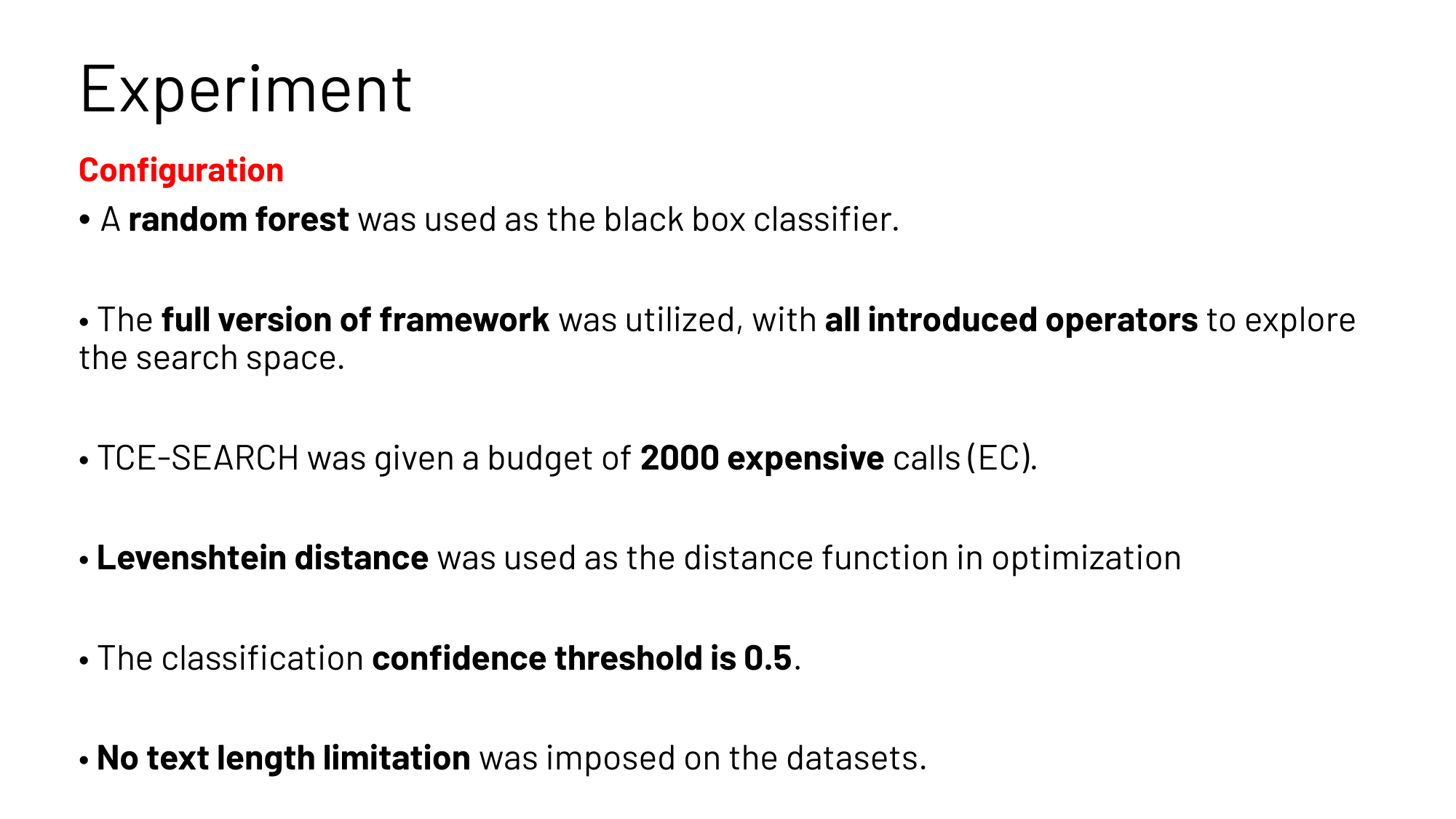

# Experiment
Configuration
﻿• A random forest was used as the black box classifier.

• The full version of framework was utilized, with all introduced operators to explore the search space.

• TCE-SEARCH was given a budget of 2000 expensive calls (EC).

• Levenshtein distance was used as the distance function in optimization

• The classification confidence threshold is 0.5.

• No text length limitation was imposed on the datasets.